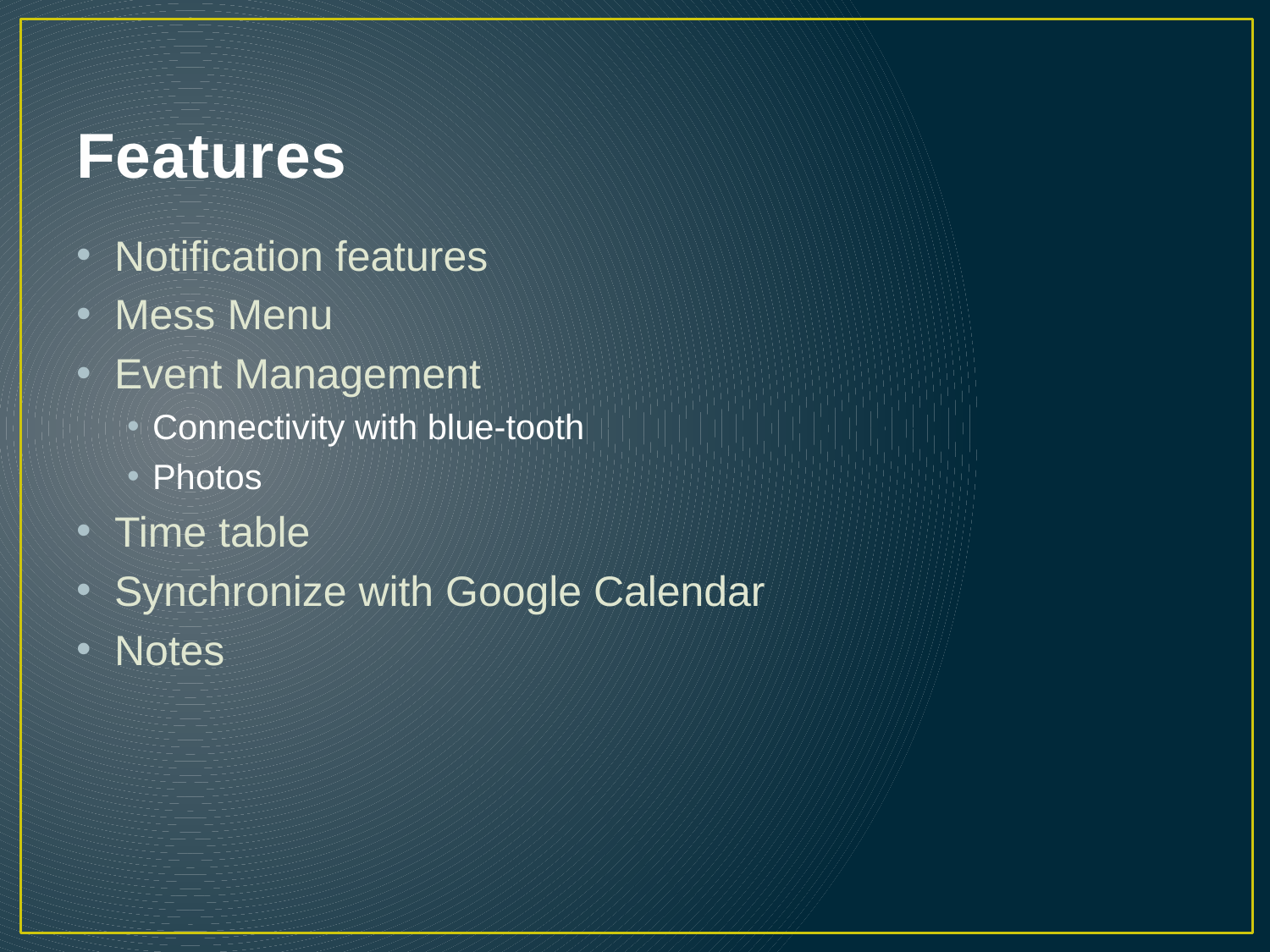

# Features
Notification features
Mess Menu
Event Management
Connectivity with blue-tooth
Photos
Time table
Synchronize with Google Calendar
Notes